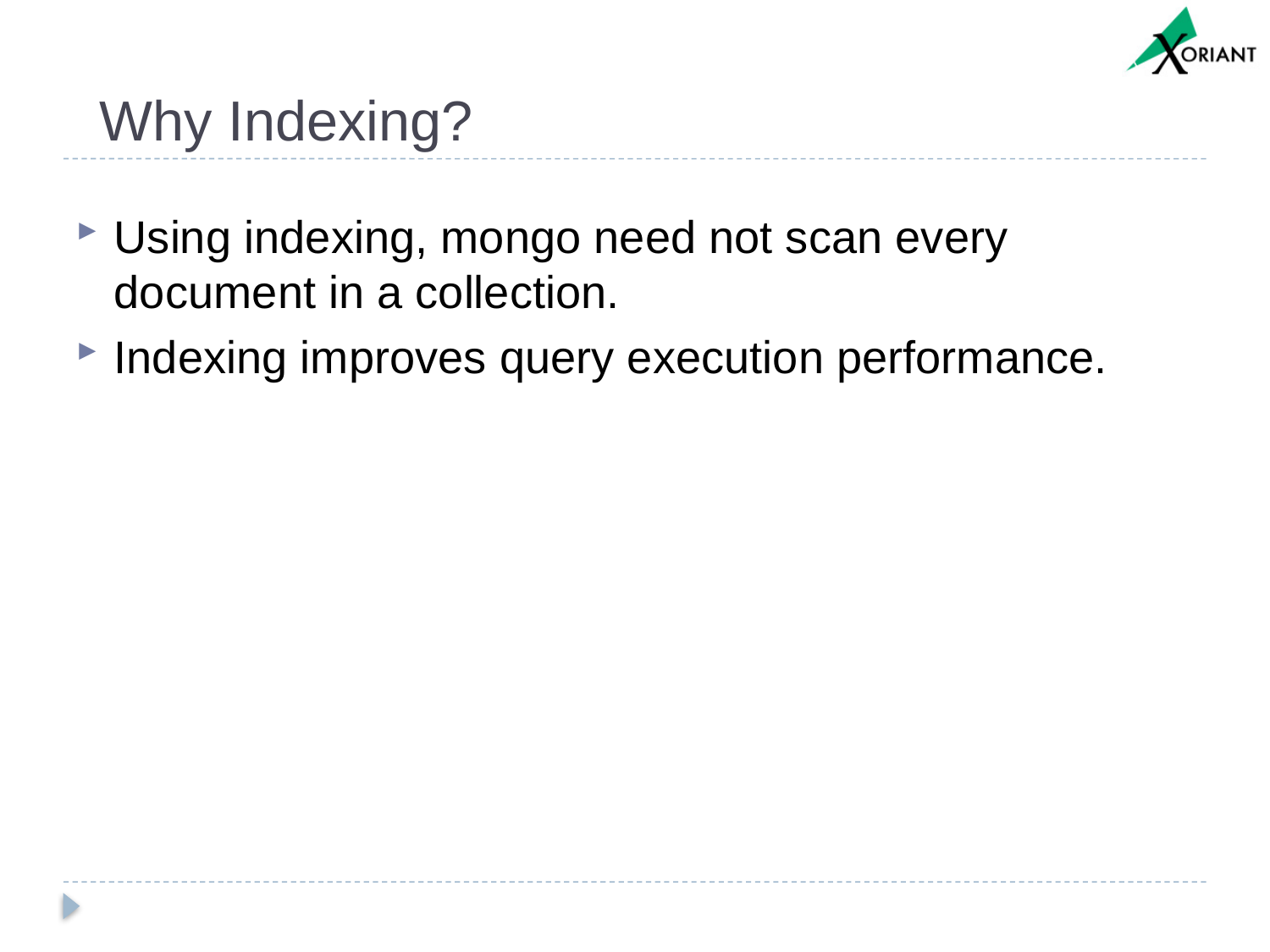

# Why Indexing?
Using indexing, mongo need not scan every document in a collection.
Indexing improves query execution performance.